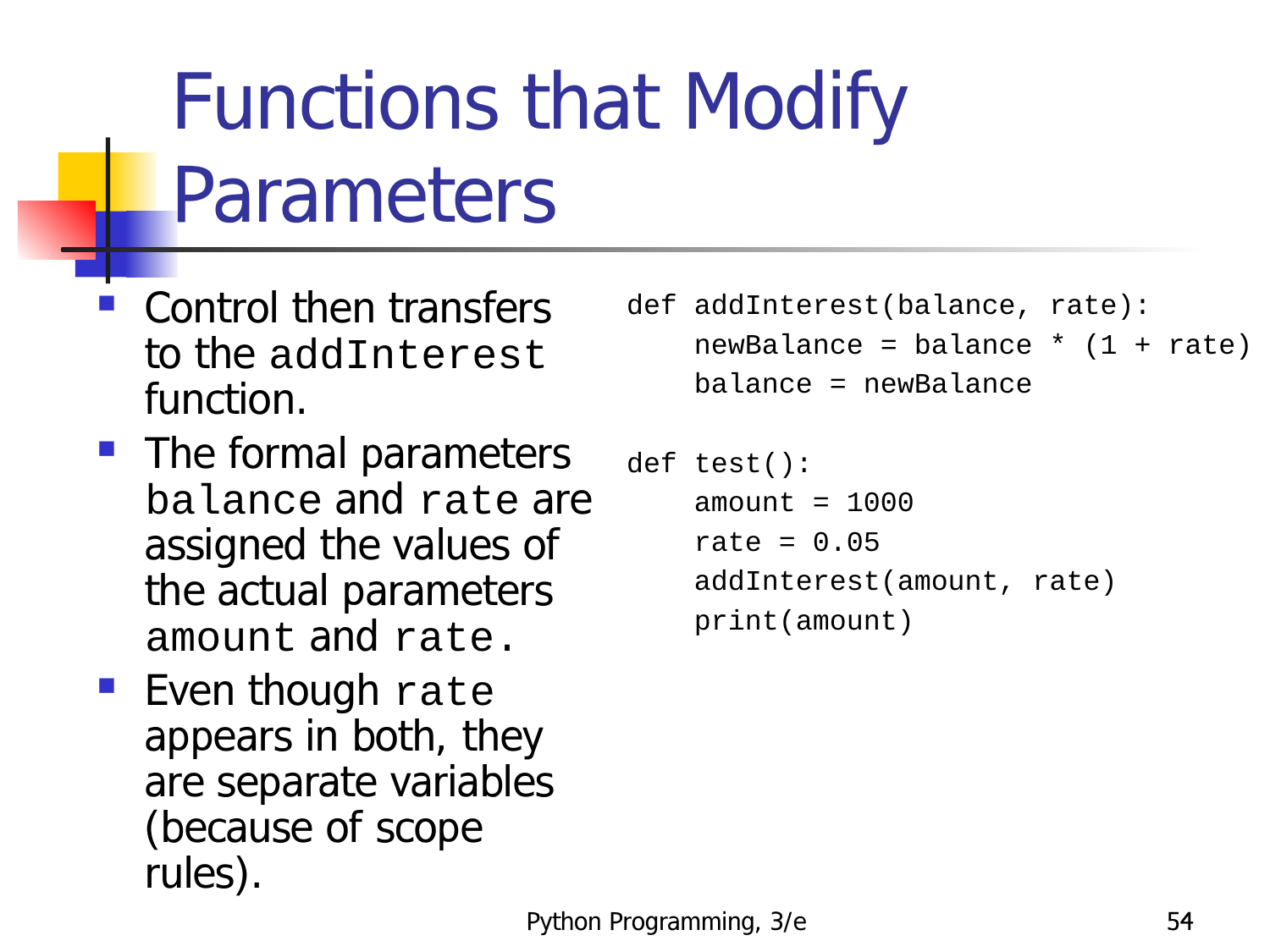

# Functions that Modify Parameters
Control then transfers to the addInterest function.
The formal parameters balance and rate are assigned the values of the actual parameters amount and rate.
Even though rate appears in both, they are separate variables (because of scope rules).
def addInterest(balance, rate):
    newBalance = balance * (1 + rate)
    balance = newBalance

def test():
    amount = 1000
    rate = 0.05
    addInterest(amount, rate)
    print(amount)
Python Programming, 3/e
54